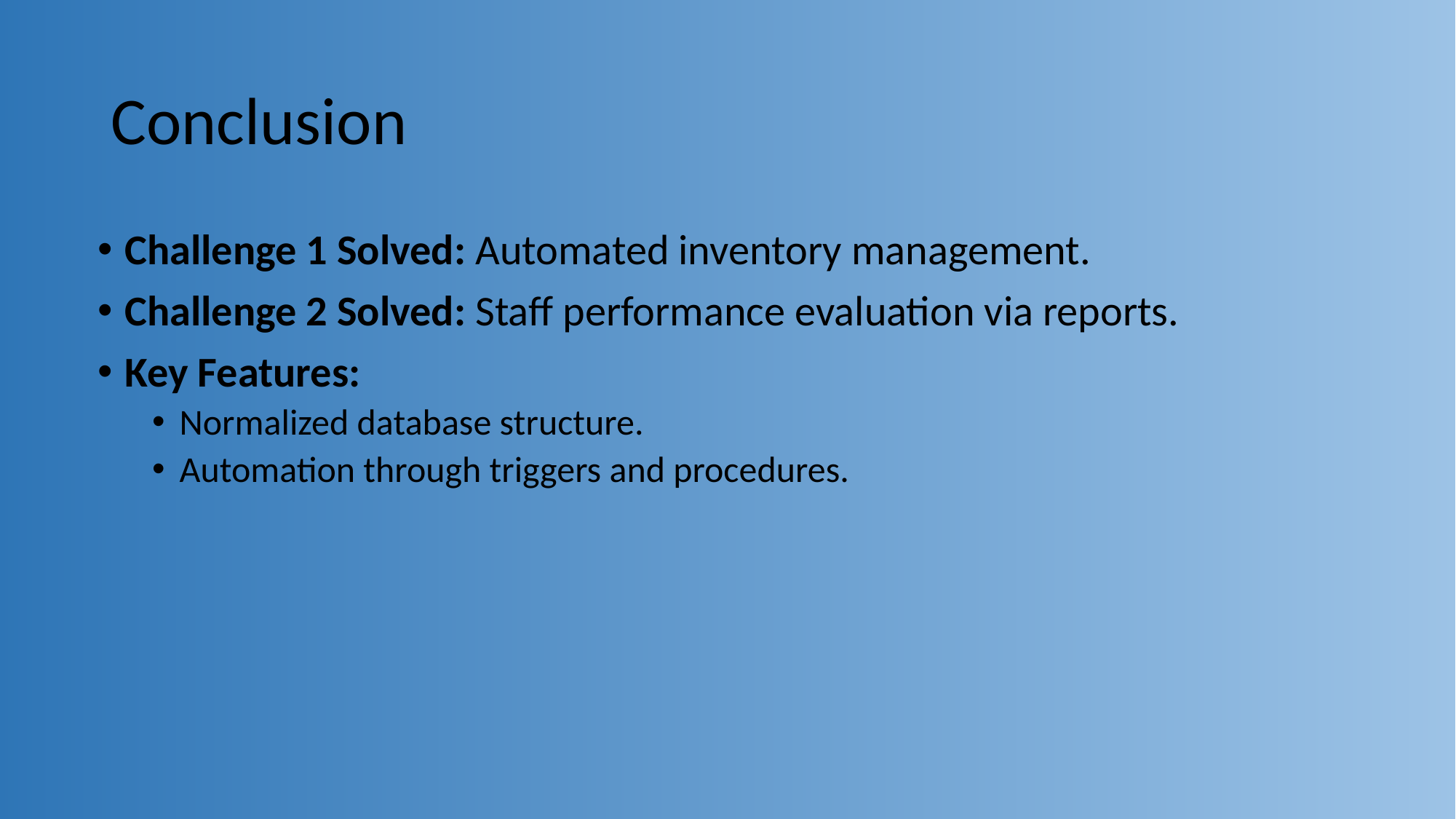

# Conclusion
Challenge 1 Solved: Automated inventory management.
Challenge 2 Solved: Staff performance evaluation via reports.
Key Features:
Normalized database structure.
Automation through triggers and procedures.